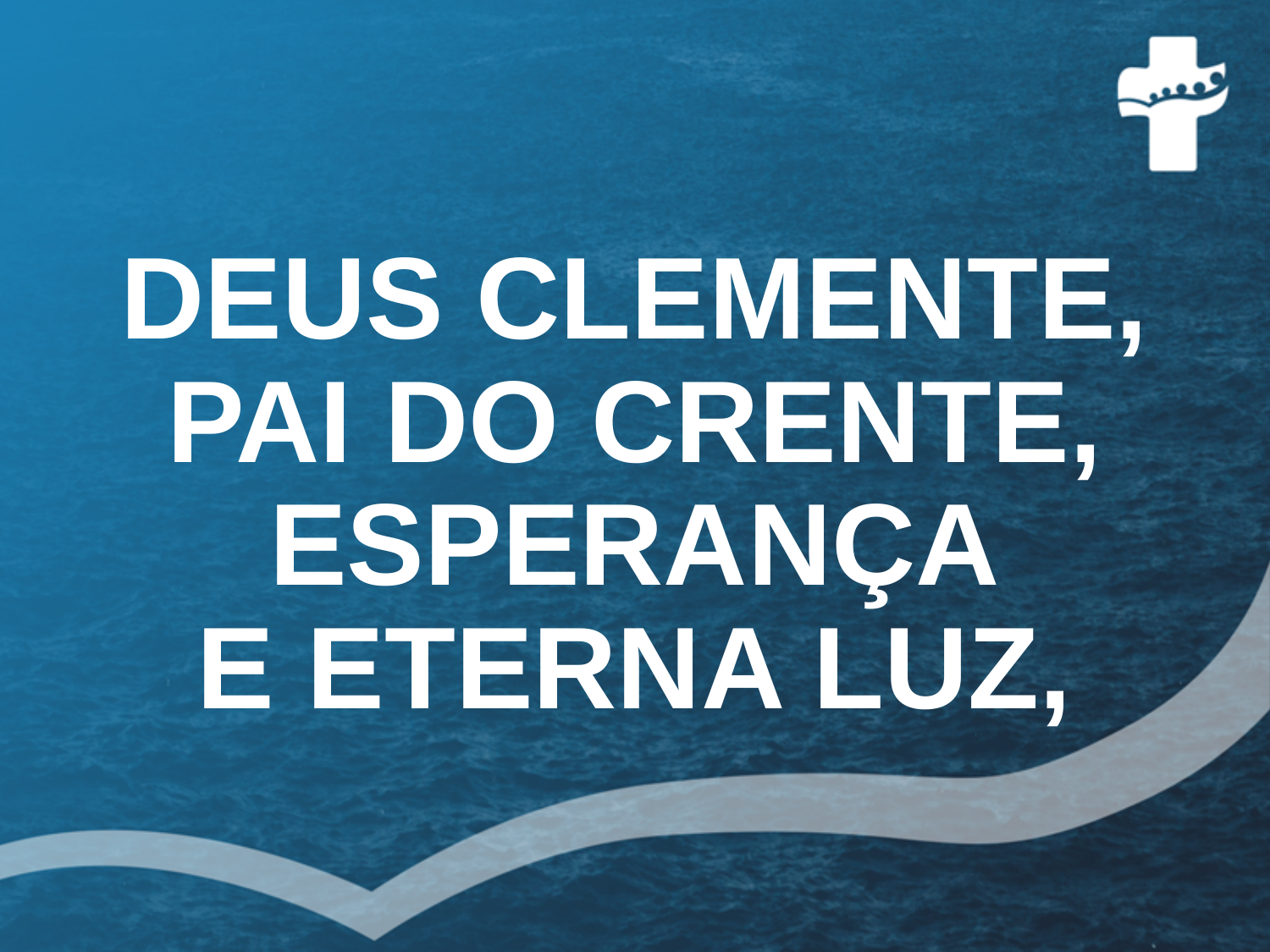

# DEUS CLEMENTE, PAI DO CRENTE, ESPERANÇA E ETERNA LUZ,